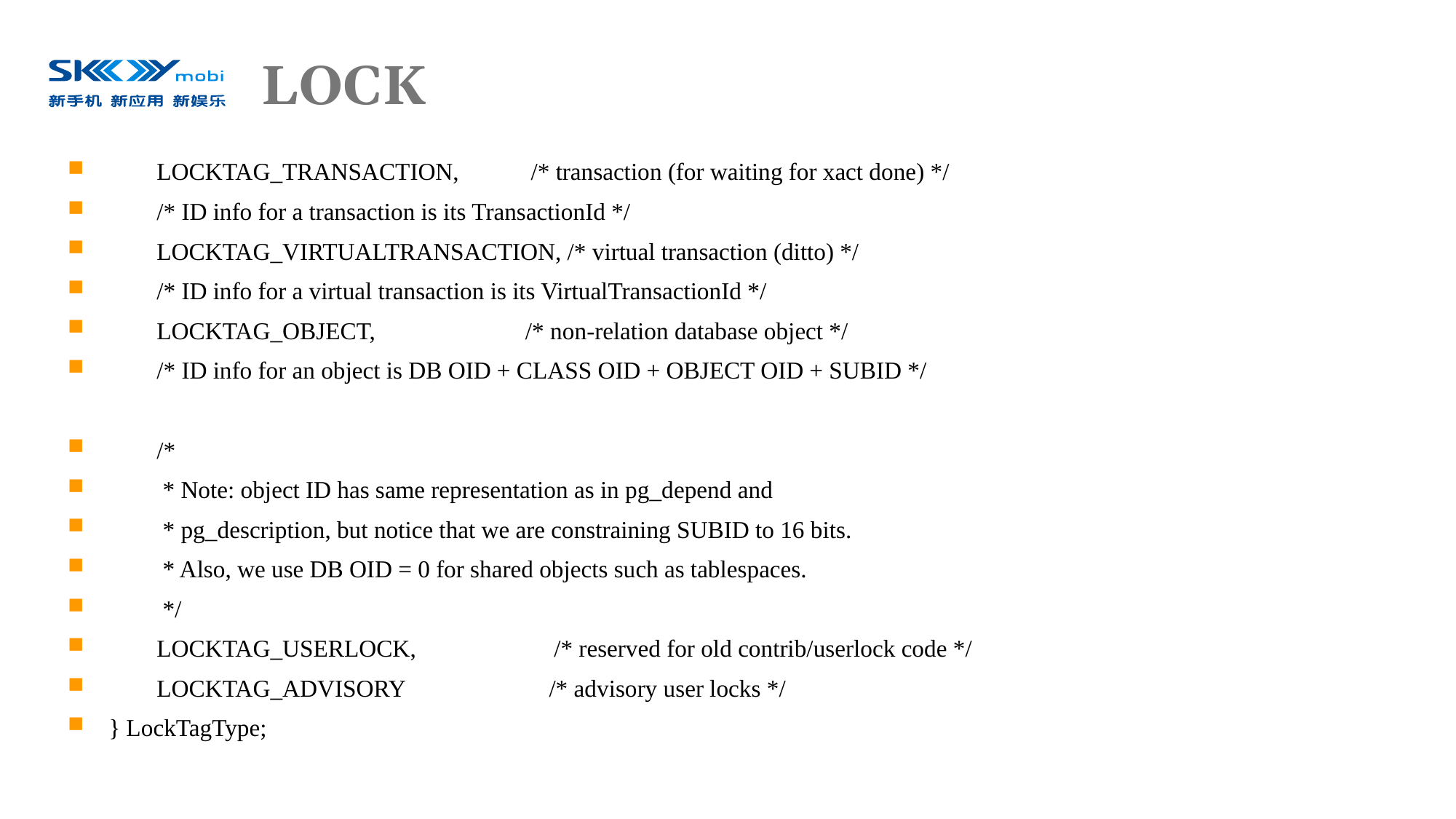

# LOCK
        LOCKTAG_TRANSACTION,            /* transaction (for waiting for xact done) */
        /* ID info for a transaction is its TransactionId */
        LOCKTAG_VIRTUALTRANSACTION, /* virtual transaction (ditto) */
        /* ID info for a virtual transaction is its VirtualTransactionId */
        LOCKTAG_OBJECT,                         /* non-relation database object */
        /* ID info for an object is DB OID + CLASS OID + OBJECT OID + SUBID */

        /*
         * Note: object ID has same representation as in pg_depend and
         * pg_description, but notice that we are constraining SUBID to 16 bits.
         * Also, we use DB OID = 0 for shared objects such as tablespaces.
         */
        LOCKTAG_USERLOCK,                       /* reserved for old contrib/userlock code */
        LOCKTAG_ADVISORY                        /* advisory user locks */
} LockTagType;